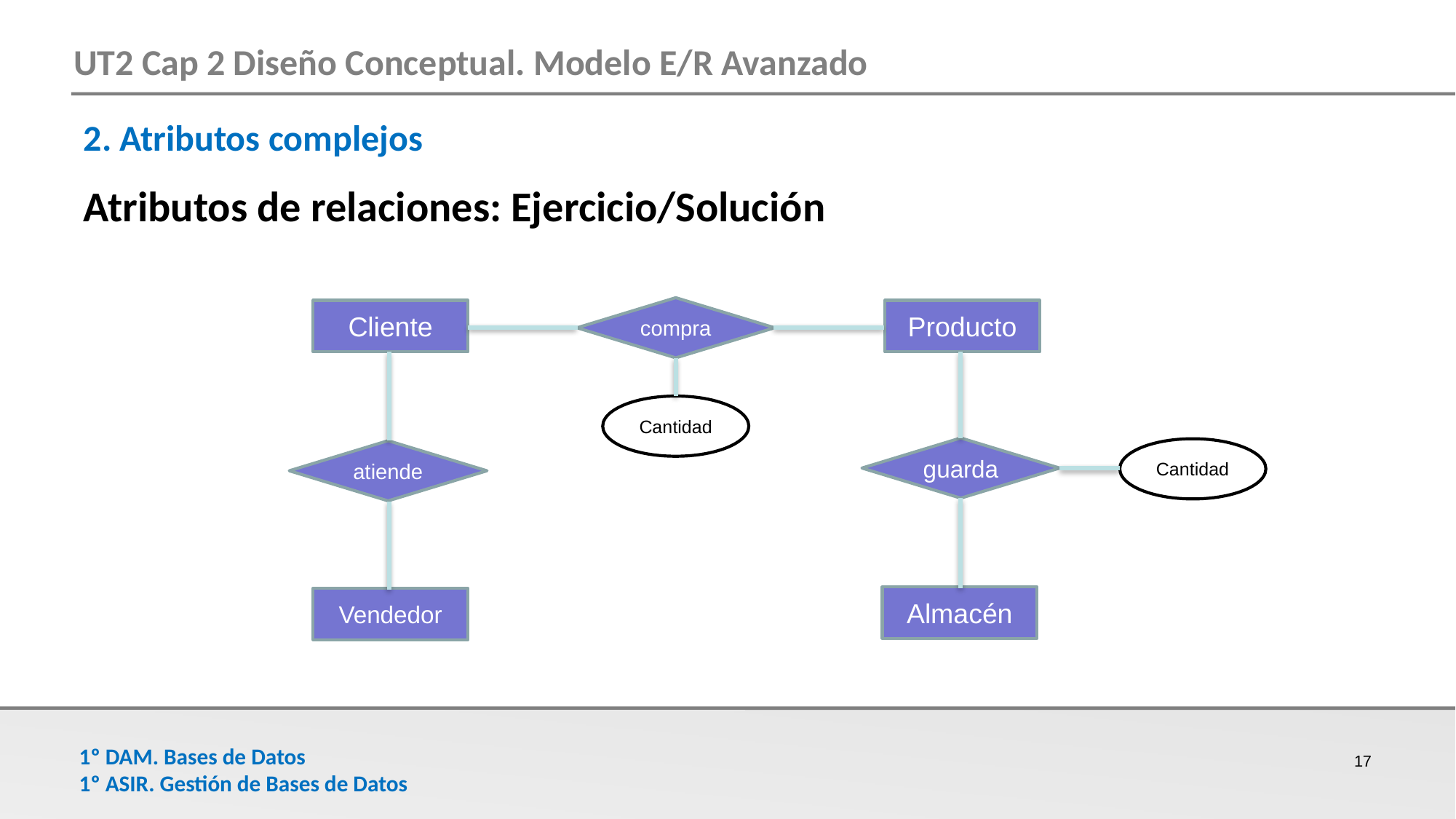

2. Atributos complejos
Atributos de relaciones: Ejercicio/Solución
compra
Cliente
Producto
Cantidad
guarda
Cantidad
atiende
Almacén
Vendedor
17